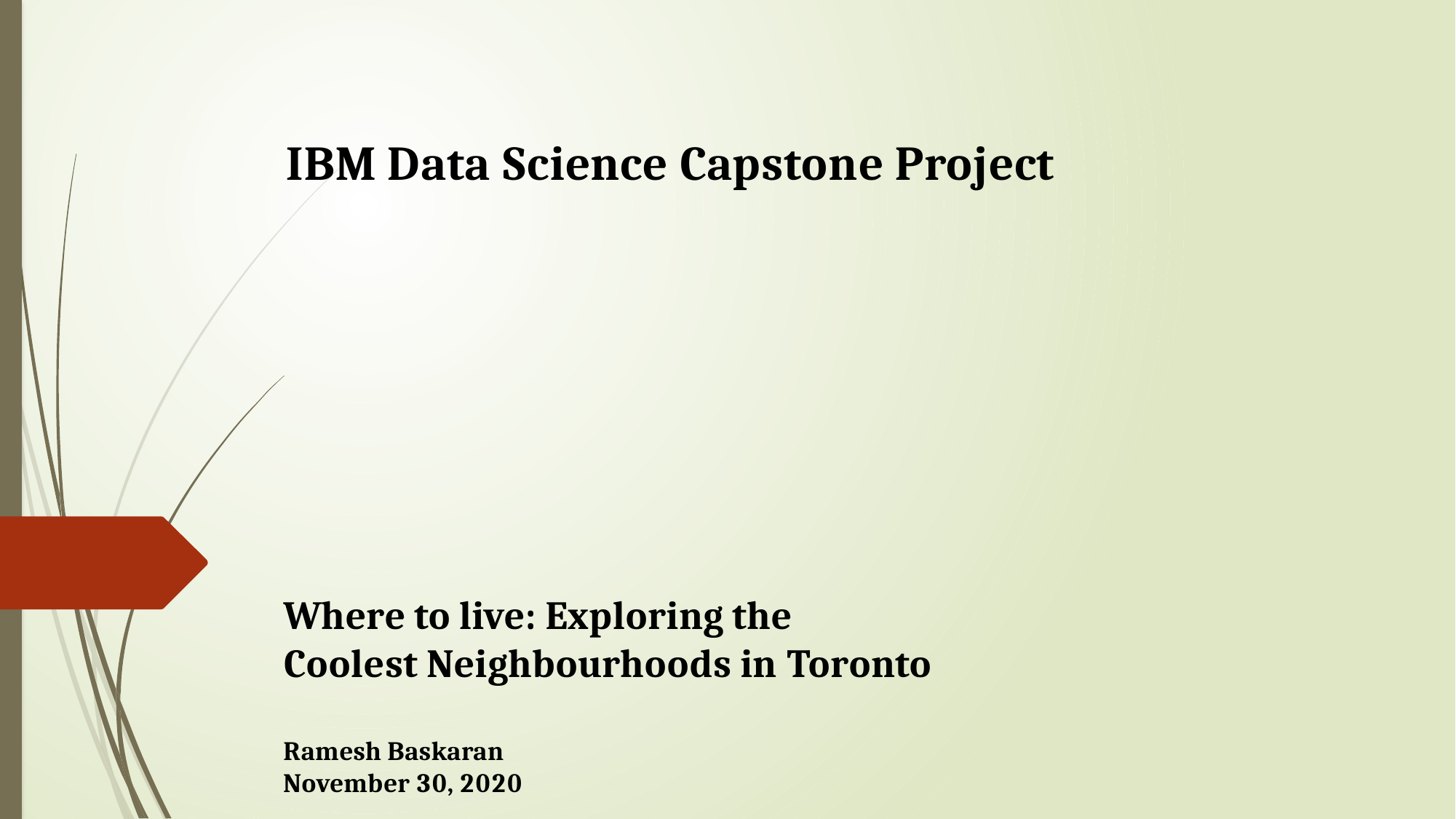

IBM Data Science Capstone Project
# Where to live: Exploring the Coolest Neighbourhoods in Toronto Ramesh Baskaran November 30, 2020